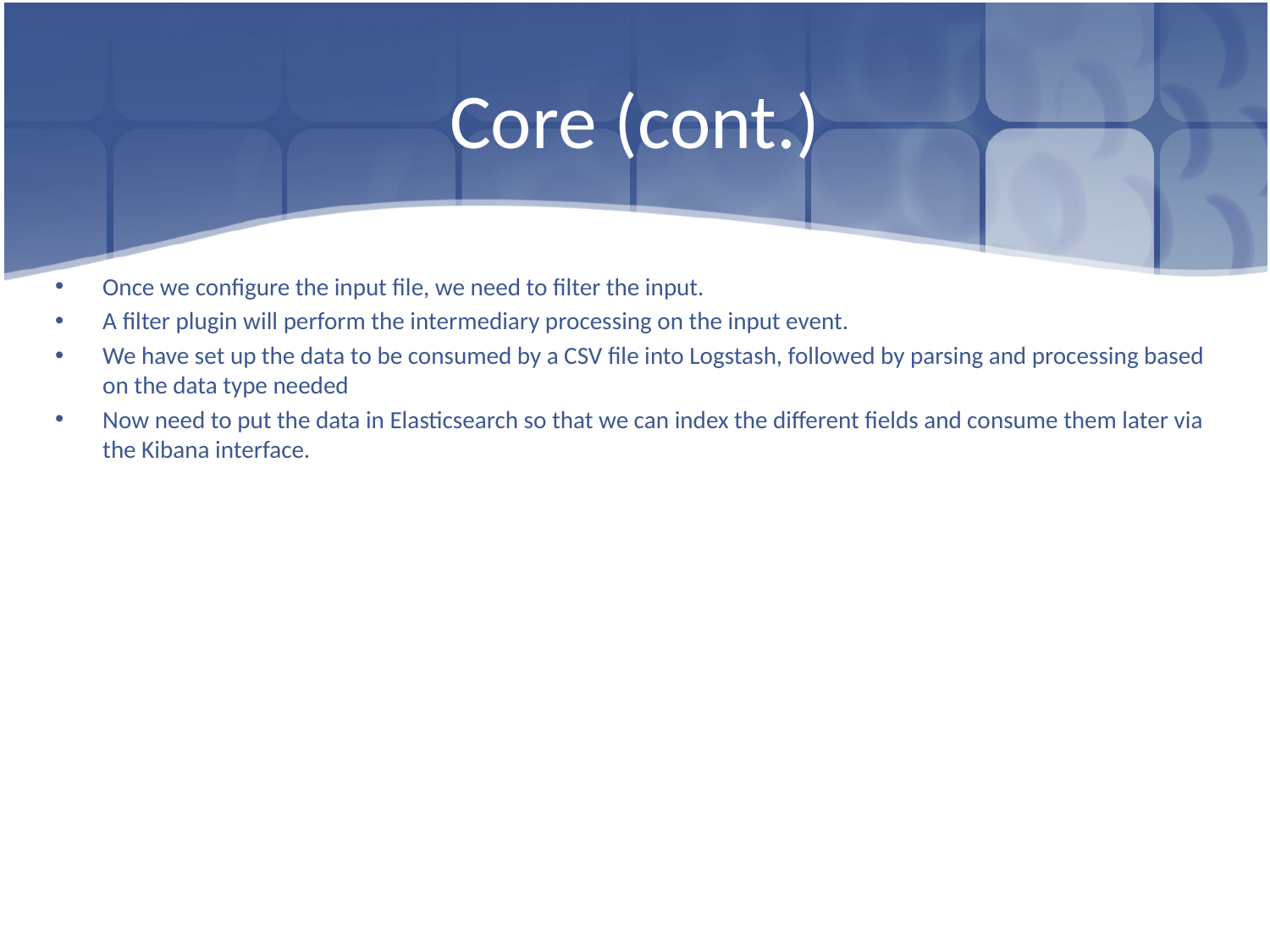

# Core (cont.)
Once we configure the input file, we need to filter the input.
A filter plugin will perform the intermediary processing on the input event.
We have set up the data to be consumed by a CSV file into Logstash, followed by parsing and processing based on the data type needed
Now need to put the data in Elasticsearch so that we can index the different fields and consume them later via the Kibana interface.